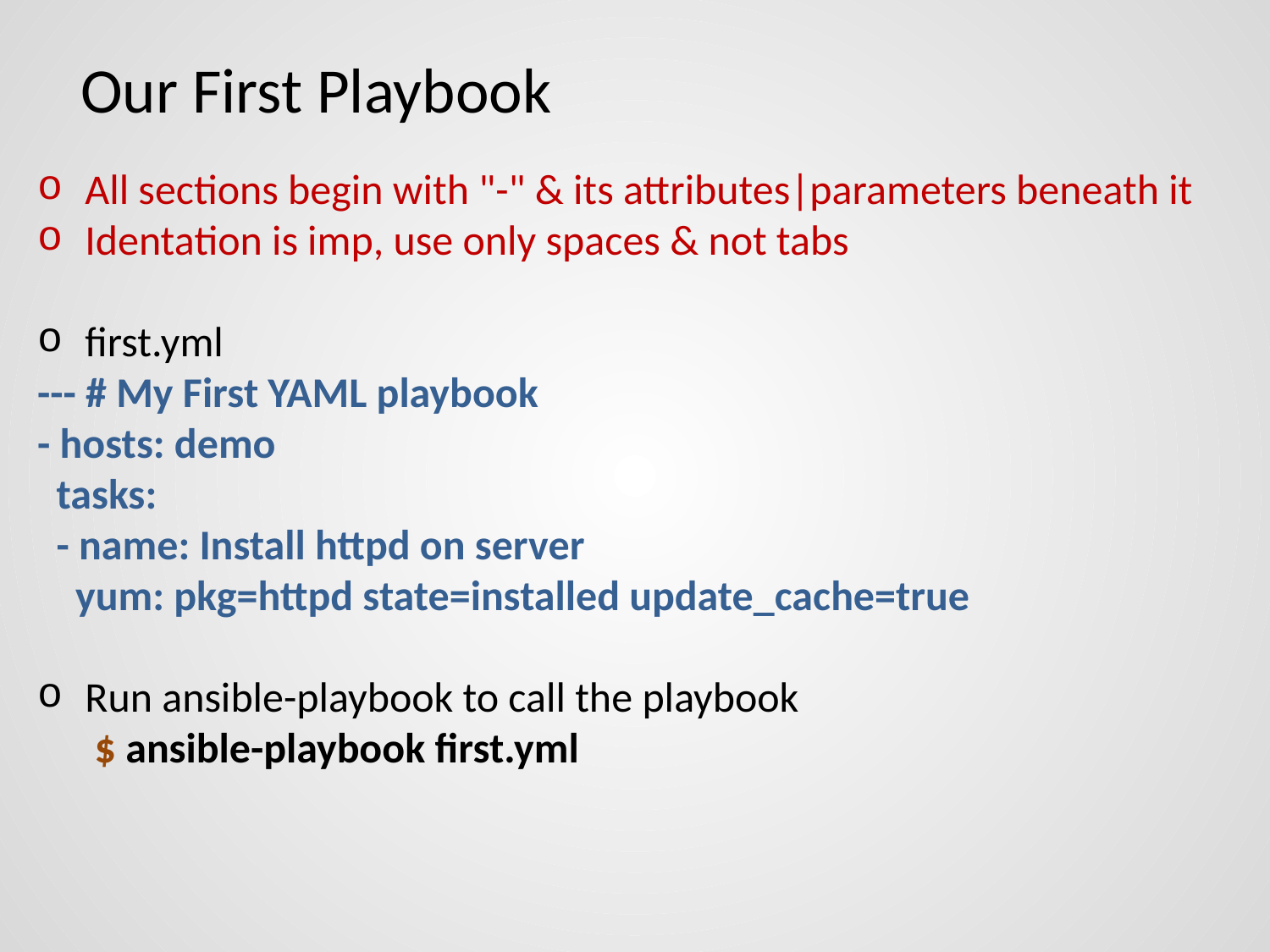

# Our First Playbook
All sections begin with "-" & its attributes|parameters beneath it
Identation is imp, use only spaces & not tabs

first.yml
--- # My First YAML playbook
- hosts: demo
  tasks:
  - name: Install httpd on server
    yum: pkg=httpd state=installed update_cache=true

Run ansible-playbook to call the playbook
      $ ansible-playbook first.yml